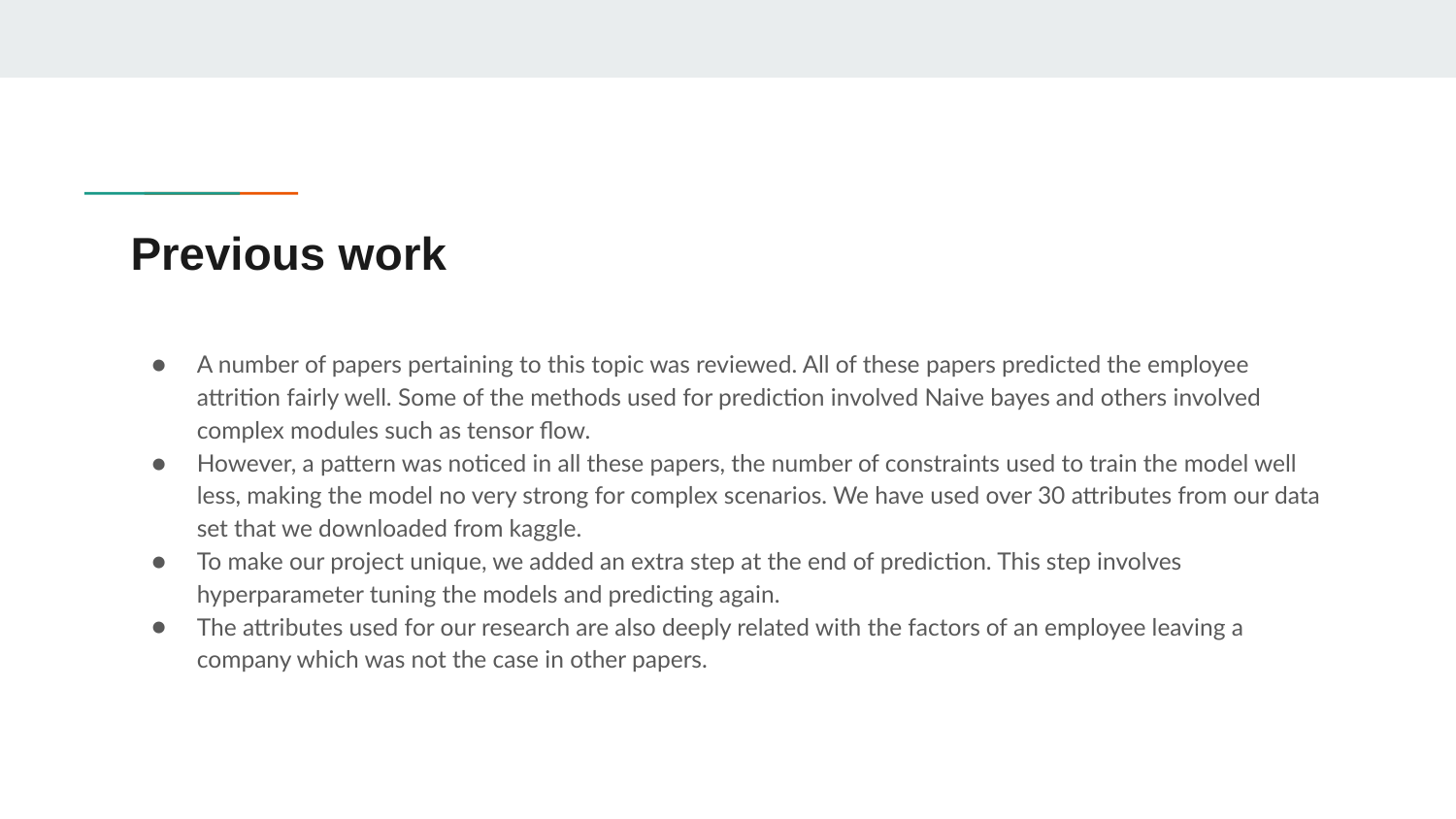

# Previous work
A number of papers pertaining to this topic was reviewed. All of these papers predicted the employee attrition fairly well. Some of the methods used for prediction involved Naive bayes and others involved complex modules such as tensor flow.
However, a pattern was noticed in all these papers, the number of constraints used to train the model well less, making the model no very strong for complex scenarios. We have used over 30 attributes from our data set that we downloaded from kaggle.
To make our project unique, we added an extra step at the end of prediction. This step involves hyperparameter tuning the models and predicting again.
The attributes used for our research are also deeply related with the factors of an employee leaving a company which was not the case in other papers.